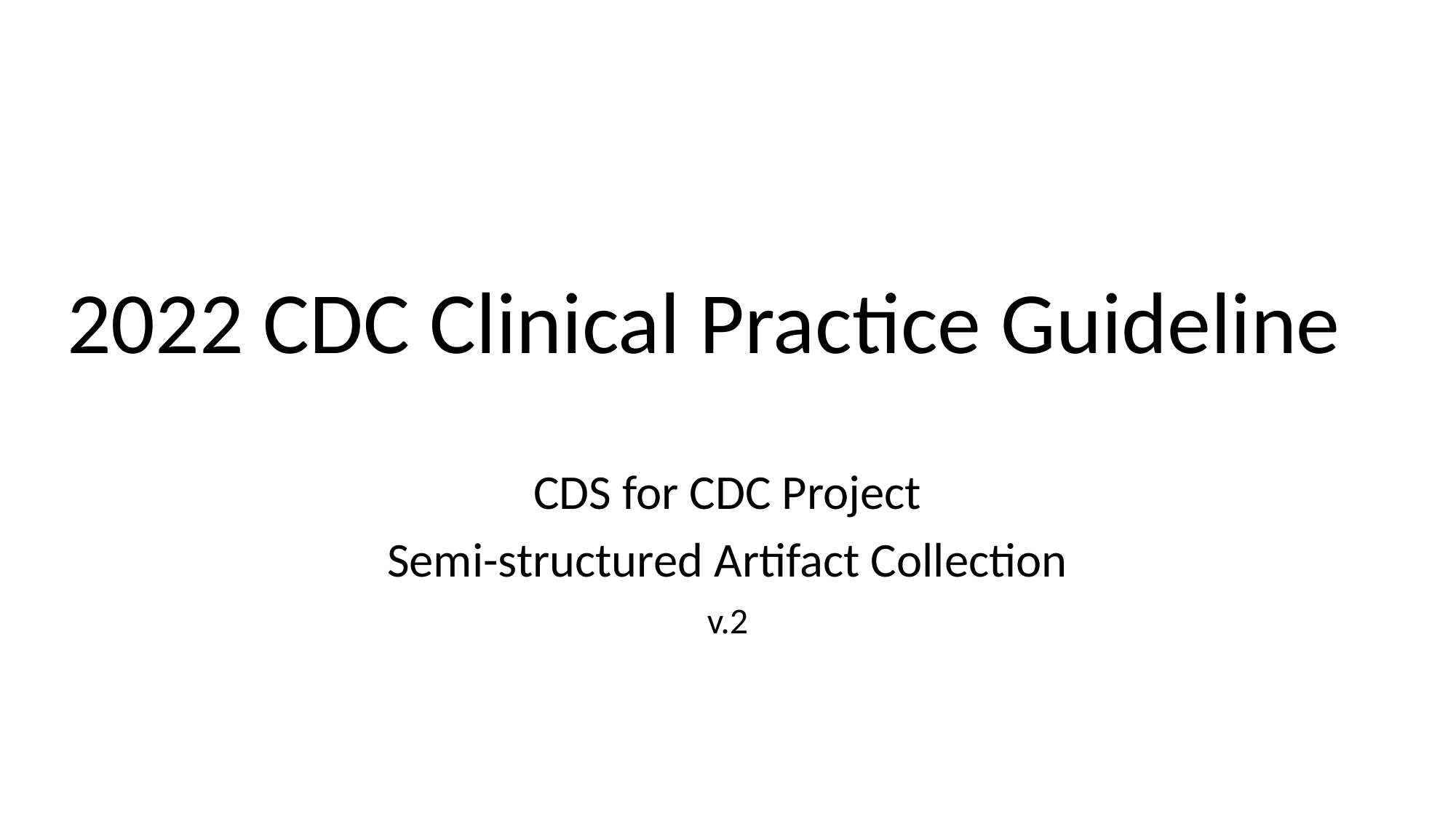

# 2022 CDC Clinical Practice Guideline
CDS for CDC Project
Semi-structured Artifact Collection
v.2